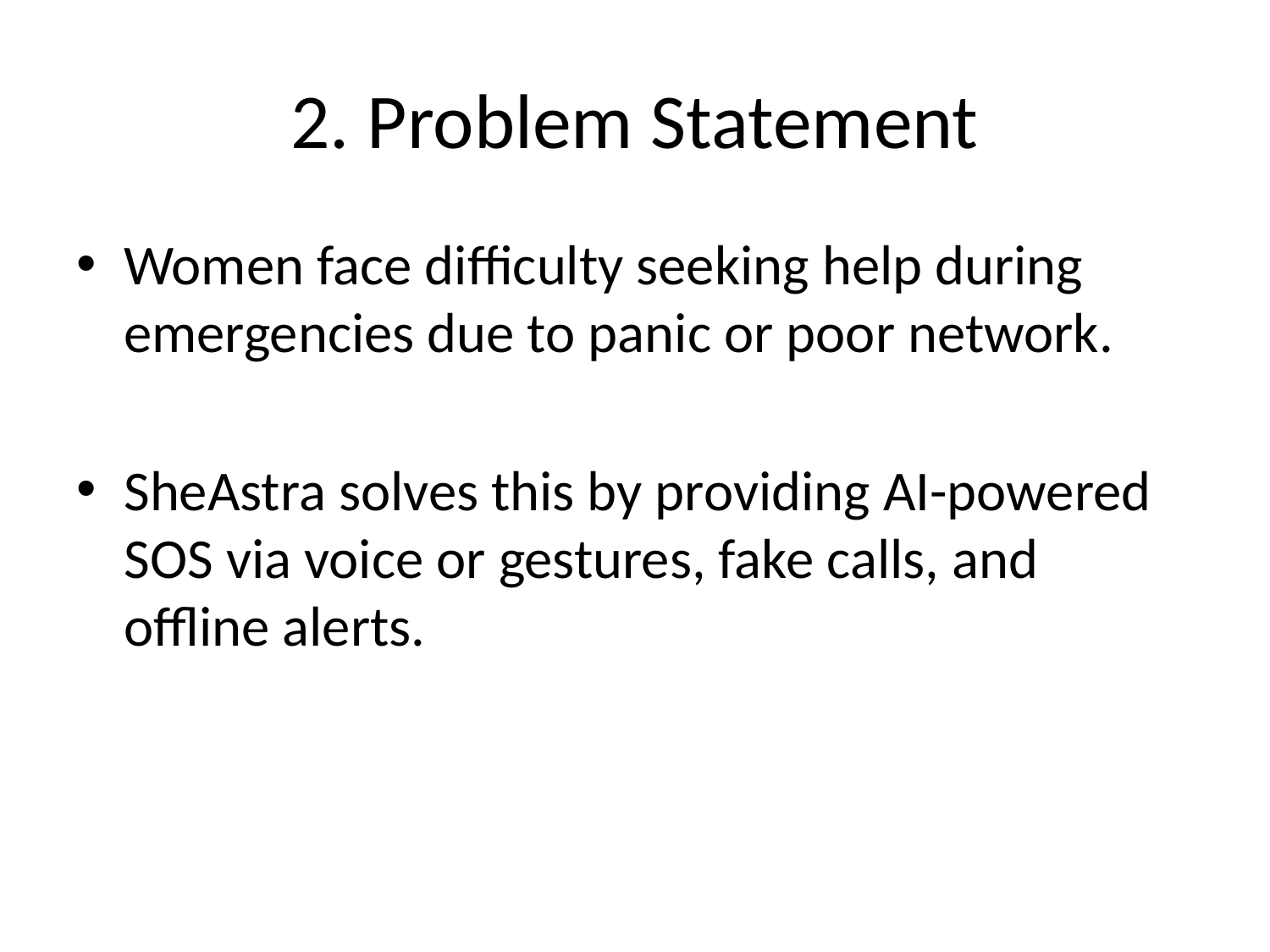

# 2. Problem Statement
Women face difficulty seeking help during emergencies due to panic or poor network.

SheAstra solves this by providing AI-powered SOS via voice or gestures, fake calls, and offline alerts.